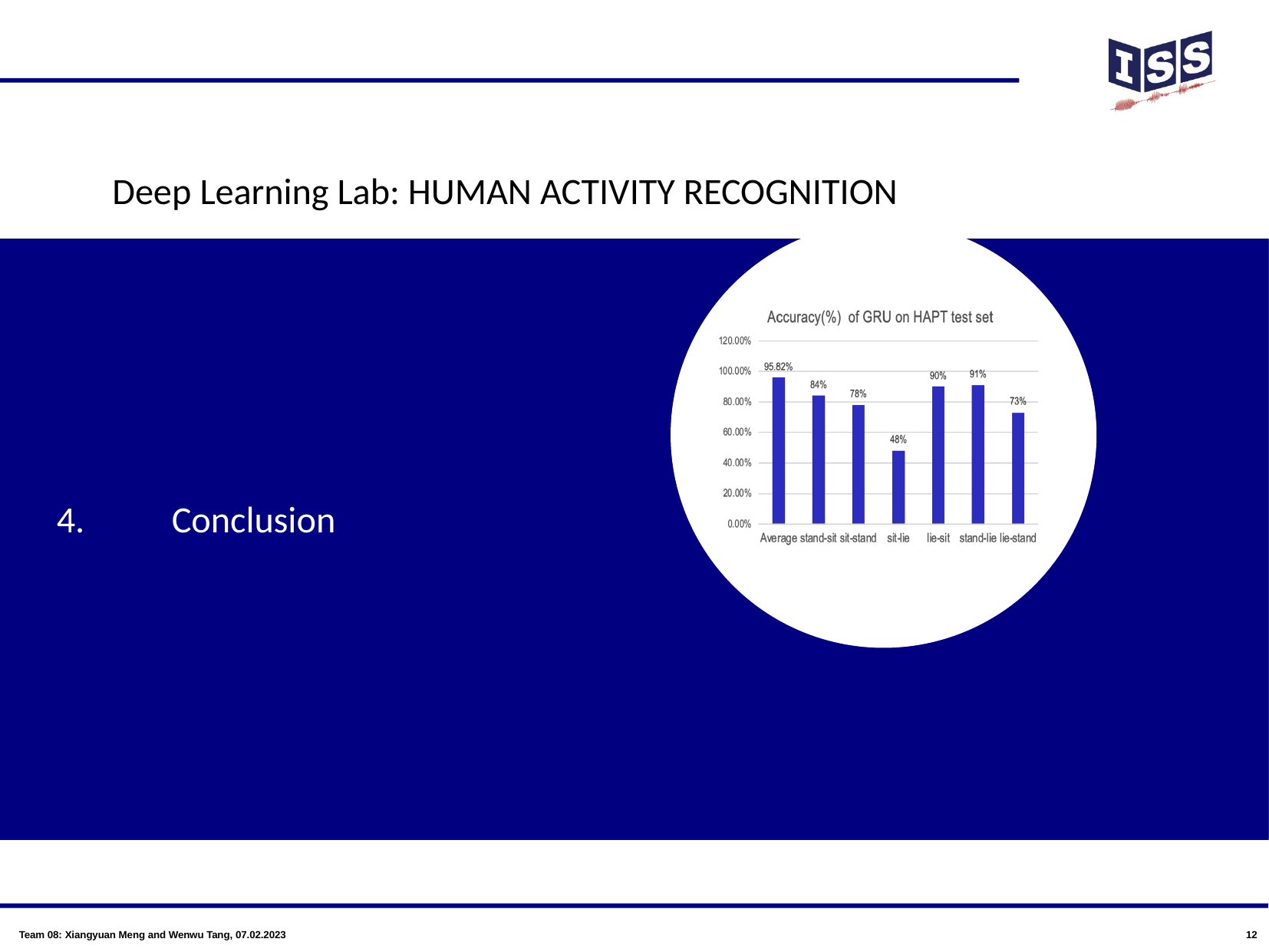

Deep Learning Lab: HUMAN ACTIVITY RECOGNITION

4.	Conclusion
Team 08: Xiangyuan Meng and Wenwu Tang, 07.02.2023